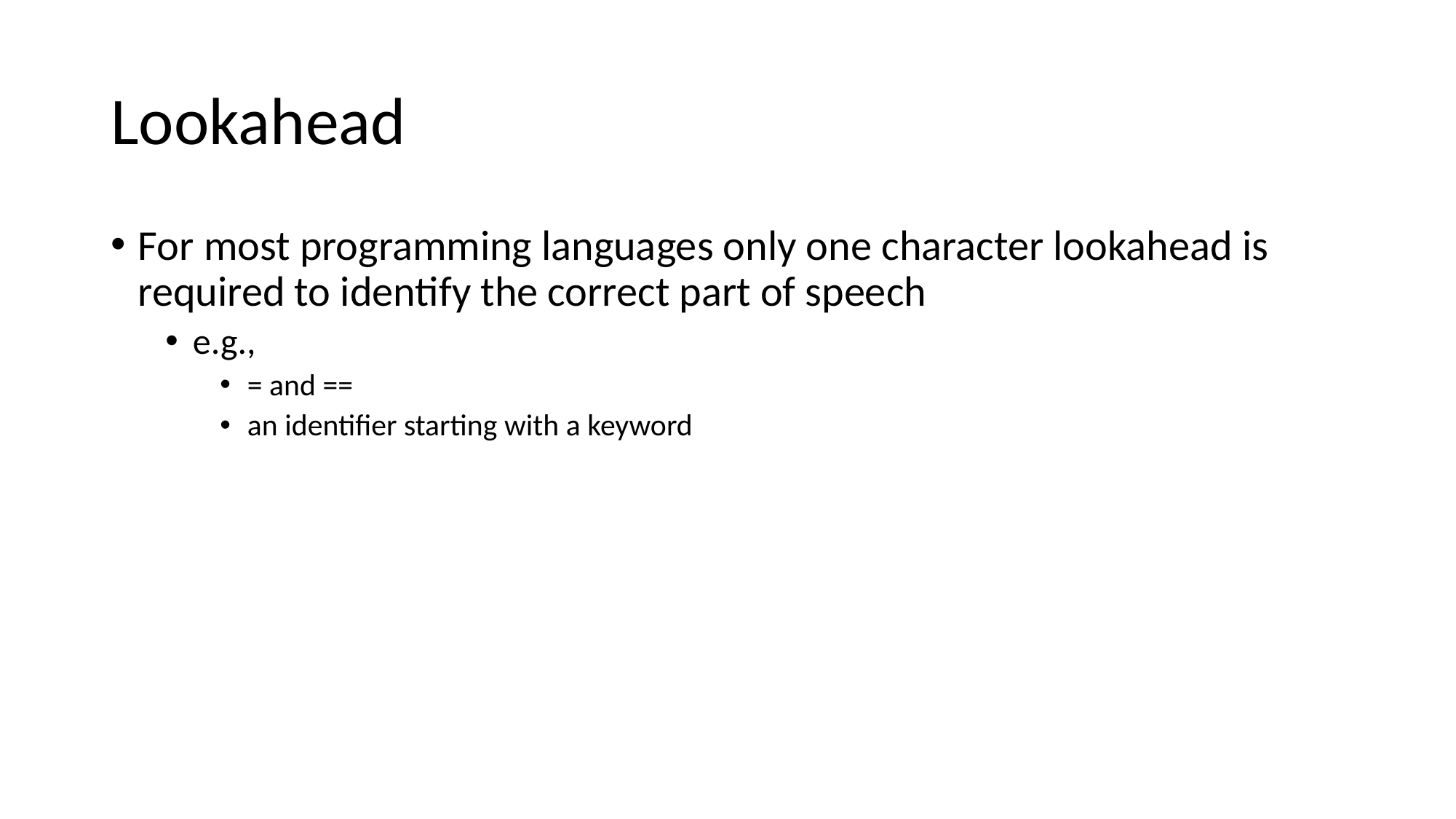

# Lookahead
For most programming languages only one character lookahead is required to identify the correct part of speech
e.g.,
= and ==
an identifier starting with a keyword